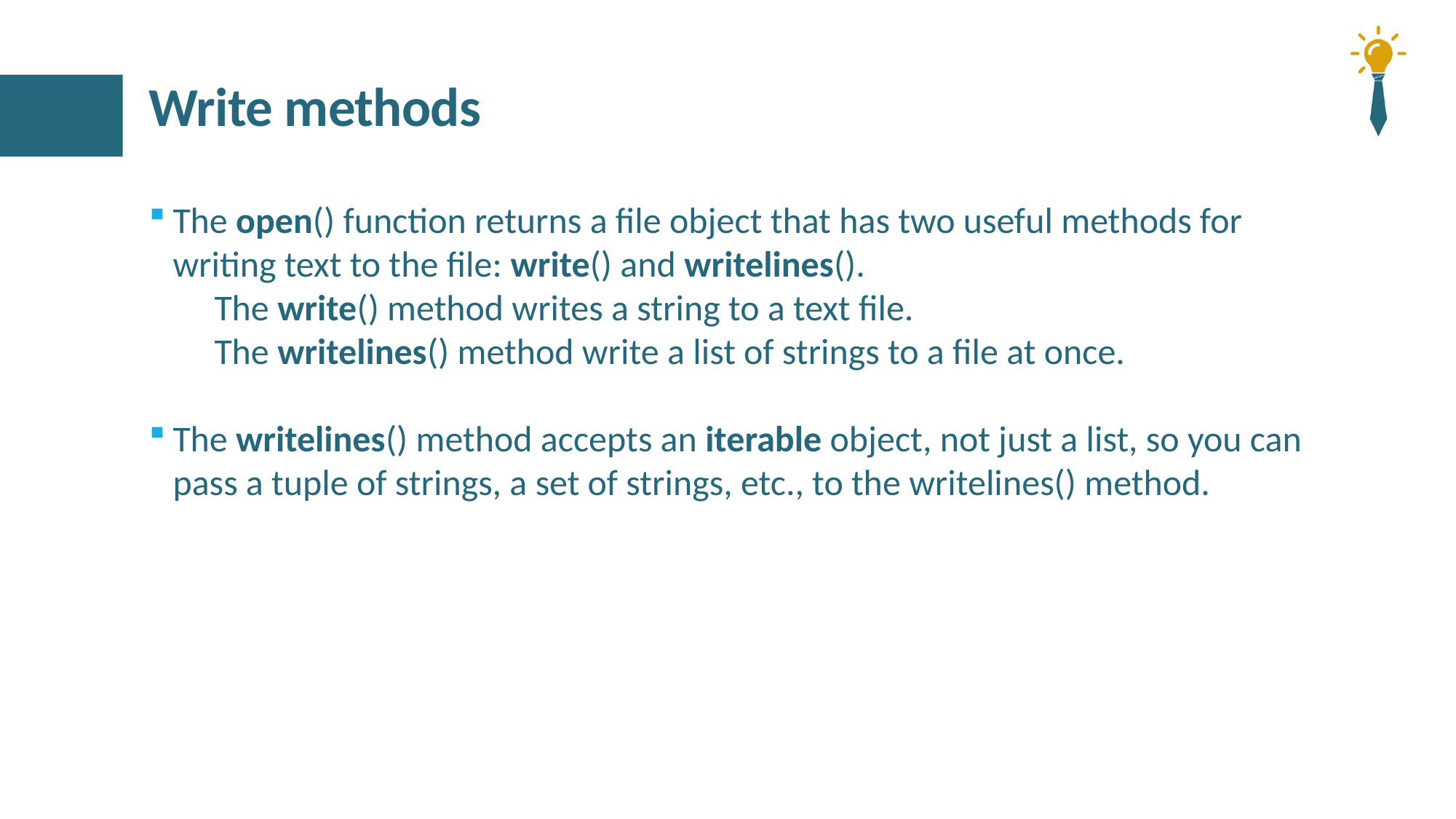

# Write methods
The open() function returns a file object that has two useful methods for writing text to the file: write() and writelines().
        The write() method writes a string to a text file.
        The writelines() method write a list of strings to a file at once.

The writelines() method accepts an iterable object, not just a list, so you can pass a tuple of strings, a set of strings, etc., to the writelines() method.